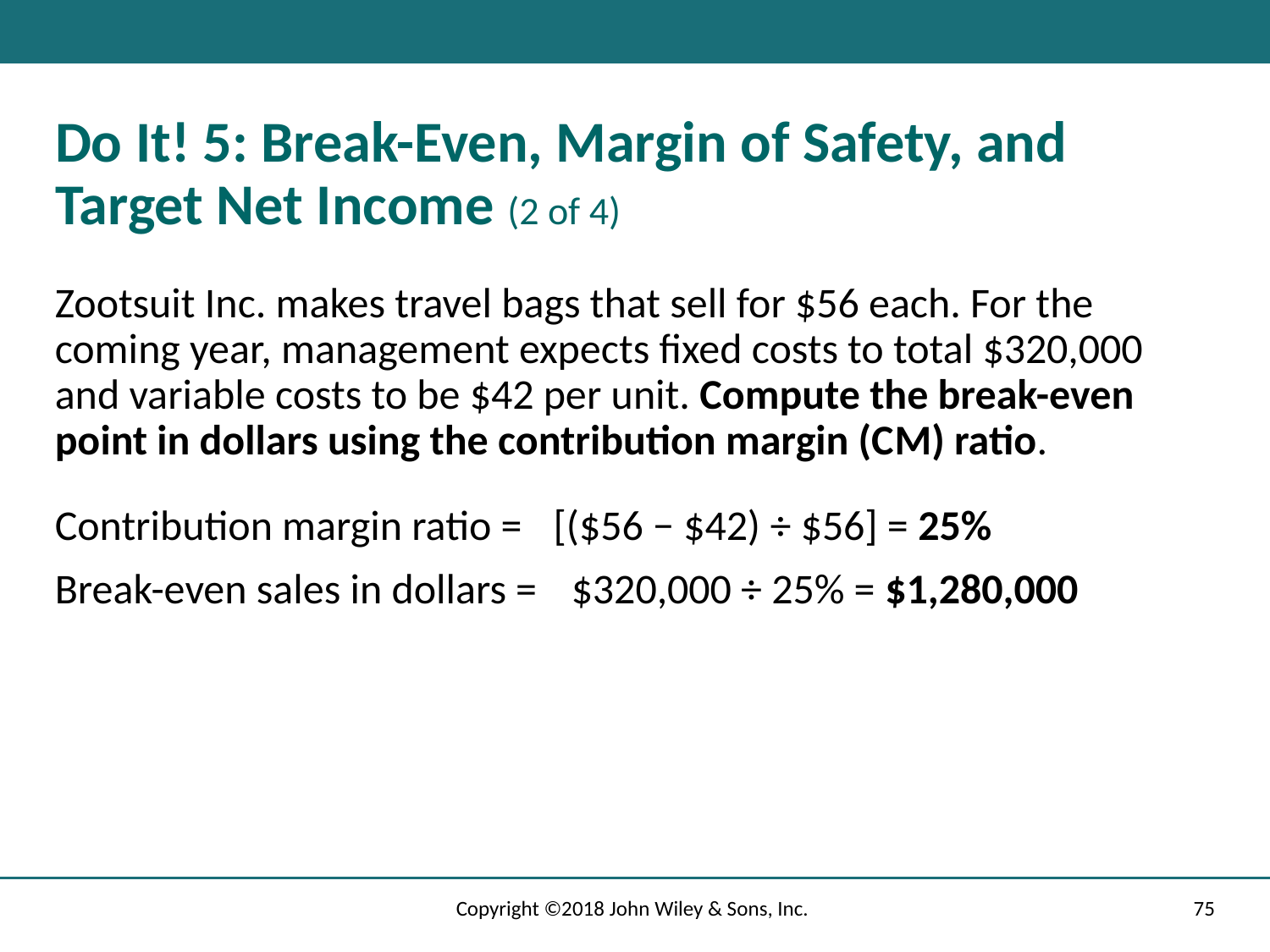

# Do It! 5: Break-Even, Margin of Safety, and Target Net Income (2 of 4)
Zootsuit Inc. makes travel bags that sell for $56 each. For the coming year, management expects fixed costs to total $320,000 and variable costs to be $42 per unit. Compute the break-even point in dollars using the contribution margin (C M) ratio.
[($56 − $42) ÷ $56] = 25%
Contribution margin ratio =
Break-even sales in dollars =
$320,000 ÷ 25% = $1,280,000
Copyright ©2018 John Wiley & Sons, Inc.
75